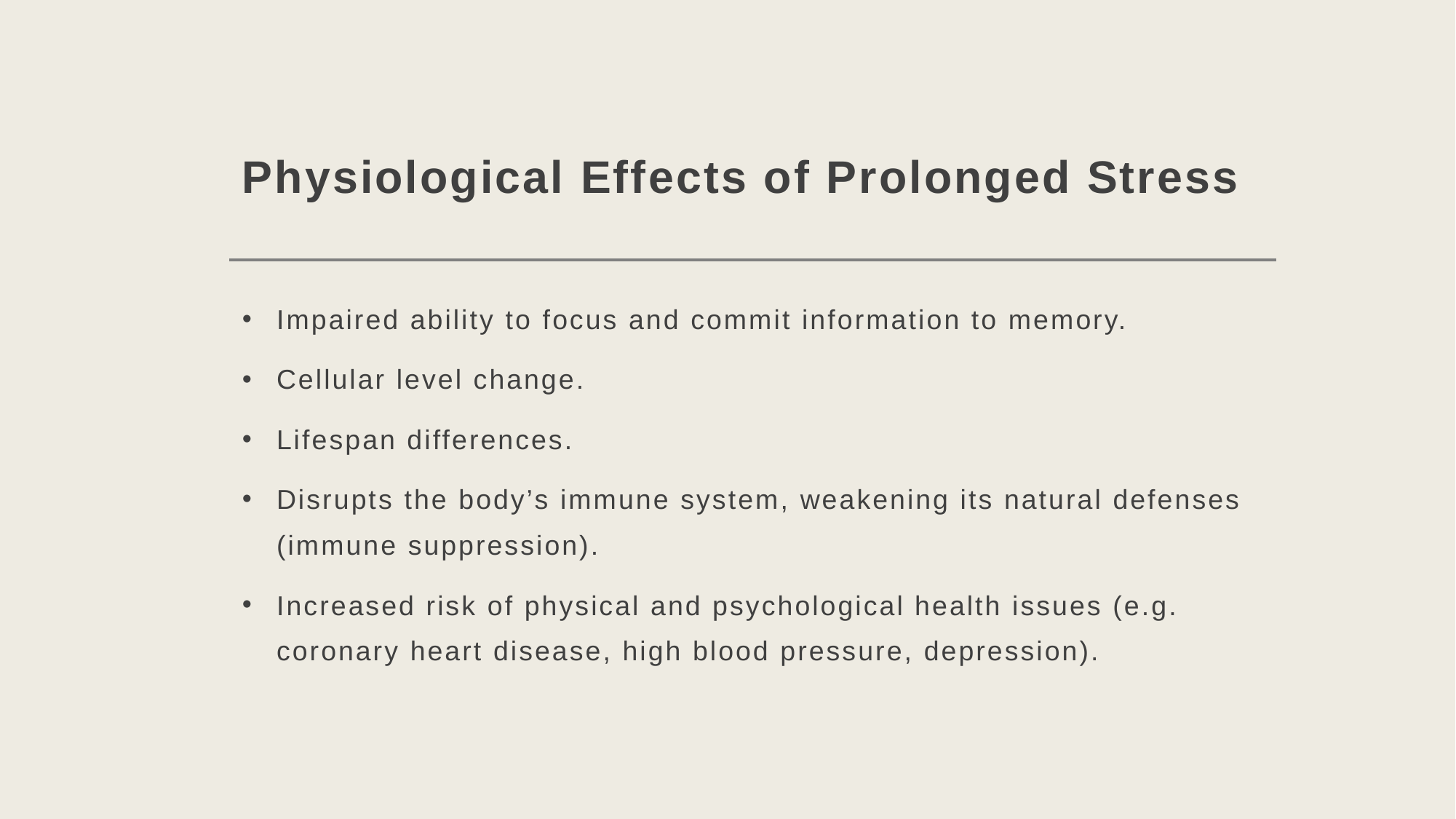

# Physiological Effects of Prolonged Stress
Impaired ability to focus and commit information to memory.
Cellular level change.
Lifespan differences.
Disrupts the body’s immune system, weakening its natural defenses (immune suppression).
Increased risk of physical and psychological health issues (e.g. coronary heart disease, high blood pressure, depression).